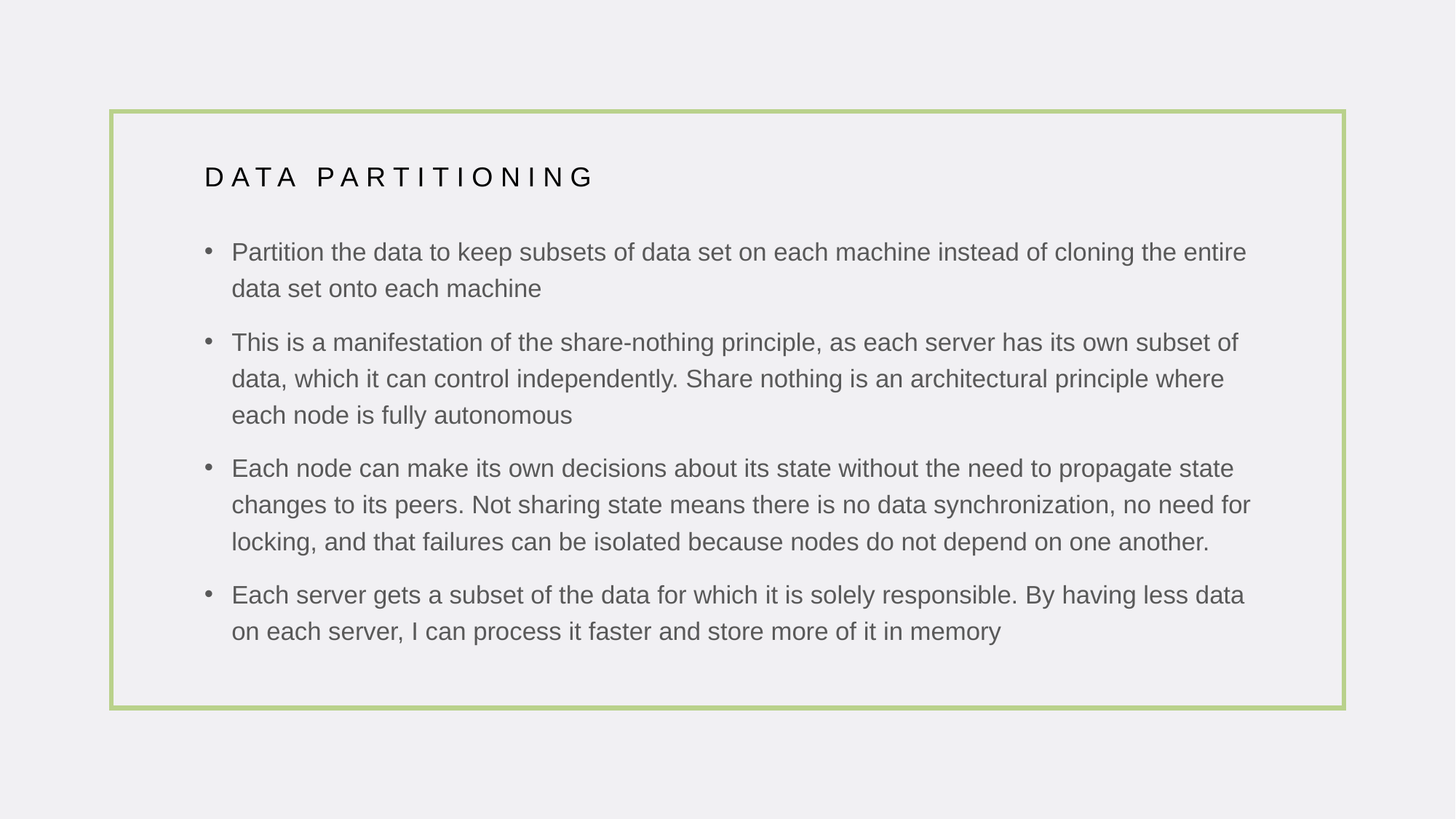

# Data Partitioning
Partition the data to keep subsets of data set on each machine instead of cloning the entire data set onto each machine
This is a manifestation of the share-nothing principle, as each server has its own subset of data, which it can control independently. Share nothing is an architectural principle where each node is fully autonomous
Each node can make its own decisions about its state without the need to propagate state changes to its peers. Not sharing state means there is no data synchronization, no need for locking, and that failures can be isolated because nodes do not depend on one another.
Each server gets a subset of the data for which it is solely responsible. By having less data on each server, I can process it faster and store more of it in memory